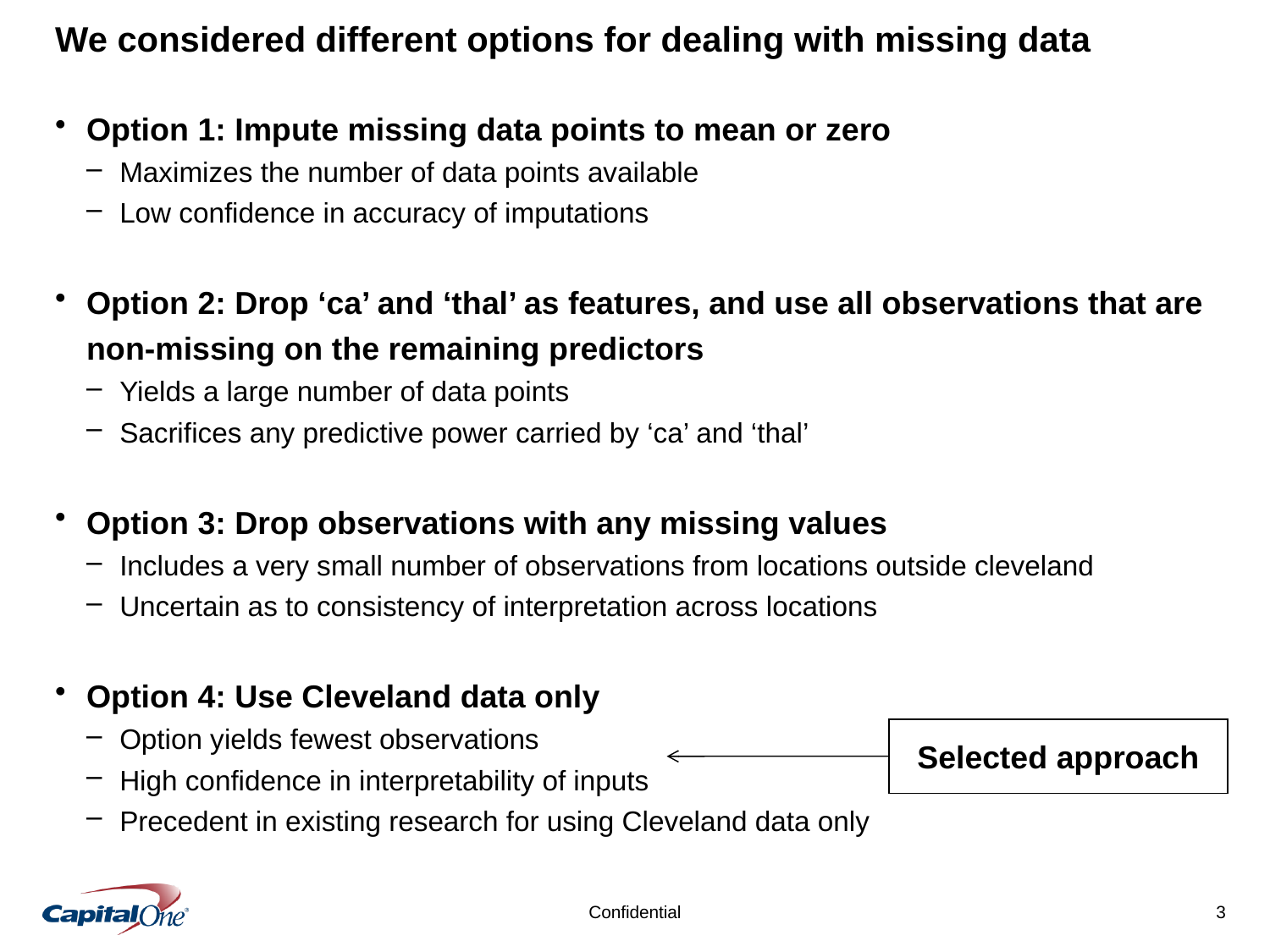

# We considered different options for dealing with missing data
Option 1: Impute missing data points to mean or zero
Maximizes the number of data points available
Low confidence in accuracy of imputations

Option 2: Drop ‘ca’ and ‘thal’ as features, and use all observations that are non-missing on the remaining predictors
Yields a large number of data points
Sacrifices any predictive power carried by ‘ca’ and ‘thal’

Option 3: Drop observations with any missing values
Includes a very small number of observations from locations outside cleveland
Uncertain as to consistency of interpretation across locations

Option 4: Use Cleveland data only
Option yields fewest observations
High confidence in interpretability of inputs
Precedent in existing research for using Cleveland data only
Selected approach